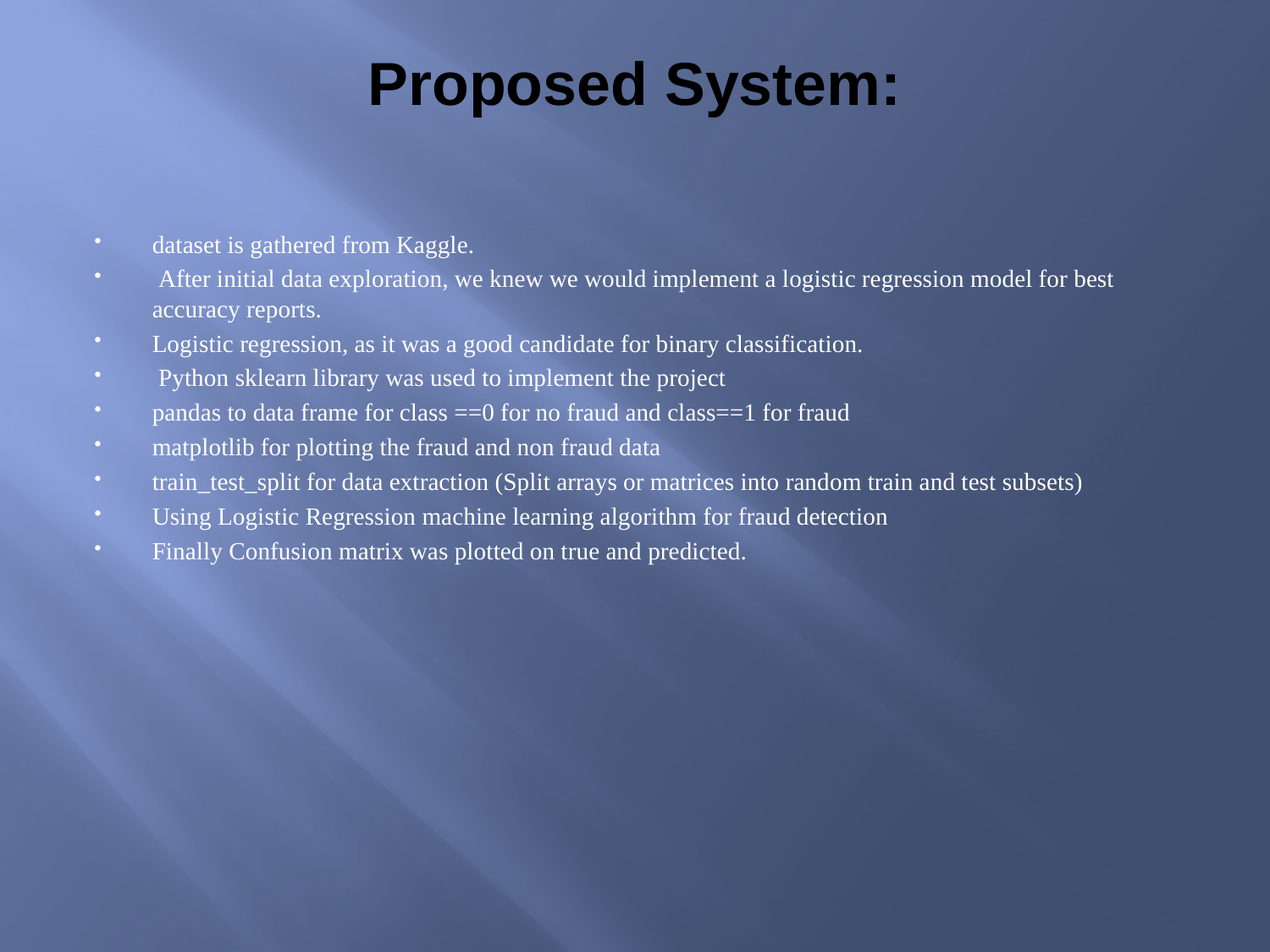

# Proposed System:
dataset is gathered from Kaggle.
 After initial data exploration, we knew we would implement a logistic regression model for best accuracy reports.
Logistic regression, as it was a good candidate for binary classification.
 Python sklearn library was used to implement the project
pandas to data frame for class ==0 for no fraud and class==1 for fraud
matplotlib for plotting the fraud and non fraud data
train_test_split for data extraction (Split arrays or matrices into random train and test subsets)
Using Logistic Regression machine learning algorithm for fraud detection
Finally Confusion matrix was plotted on true and predicted.